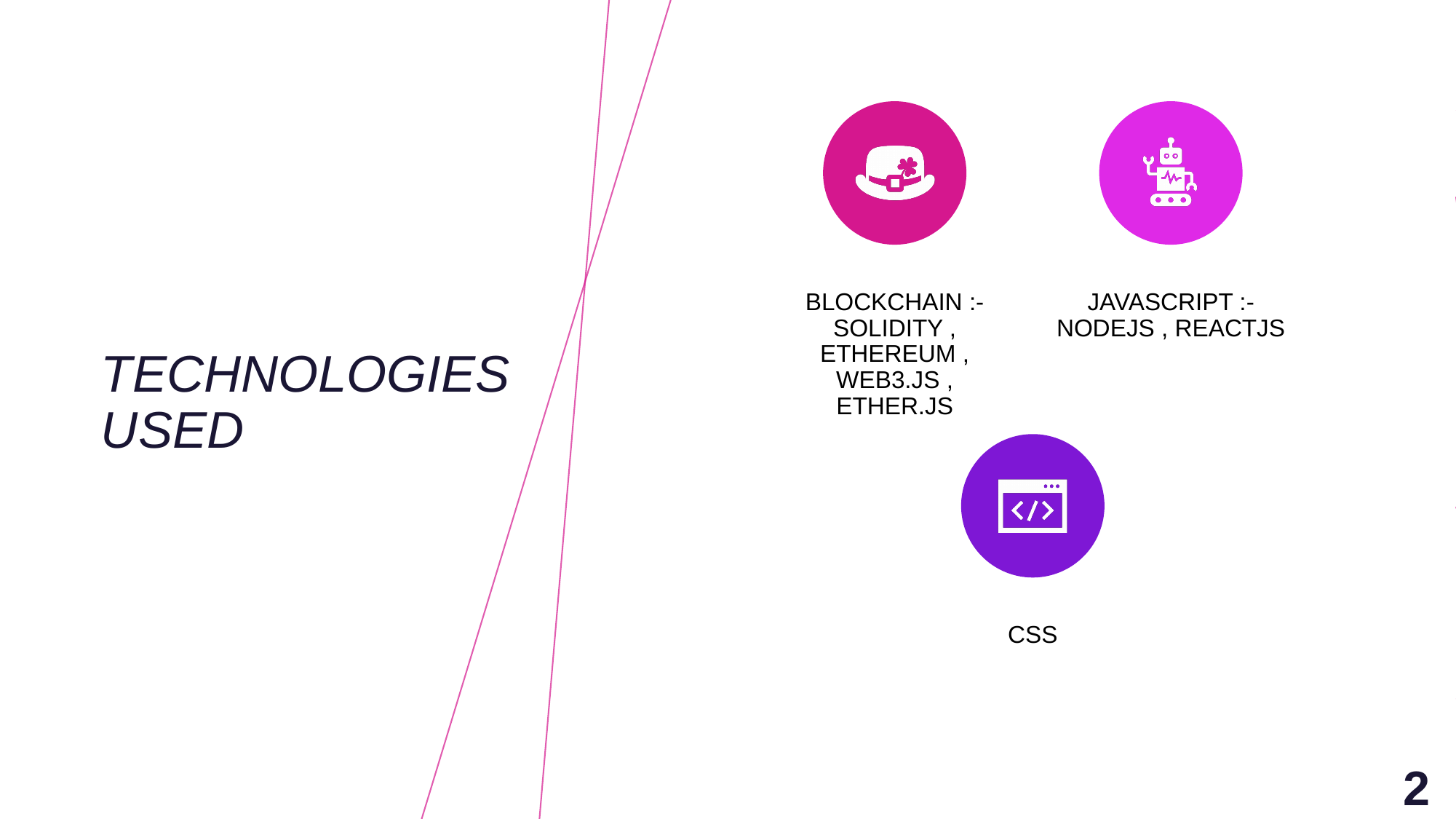

Blockchain :- Solidity , Ethereum , Web3.js , Ether.js
JavaScript :- NodeJS , ReactJS
CSS
# Technologies used
2